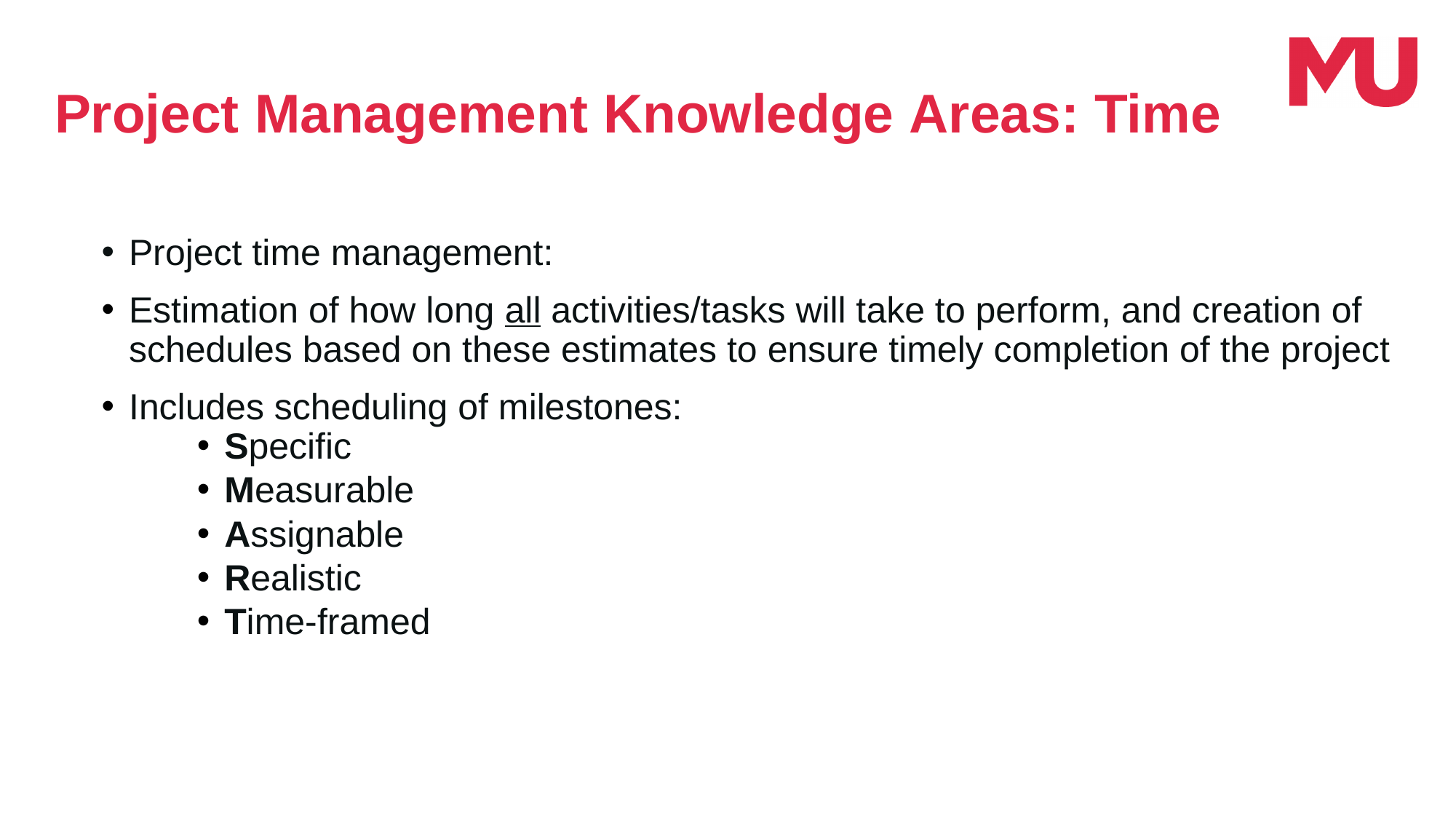

Project Management Knowledge Areas: Time
Project time management:
Estimation of how long all activities/tasks will take to perform, and creation of schedules based on these estimates to ensure timely completion of the project
Includes scheduling of milestones:
Specific
Measurable
Assignable
Realistic
Time-framed